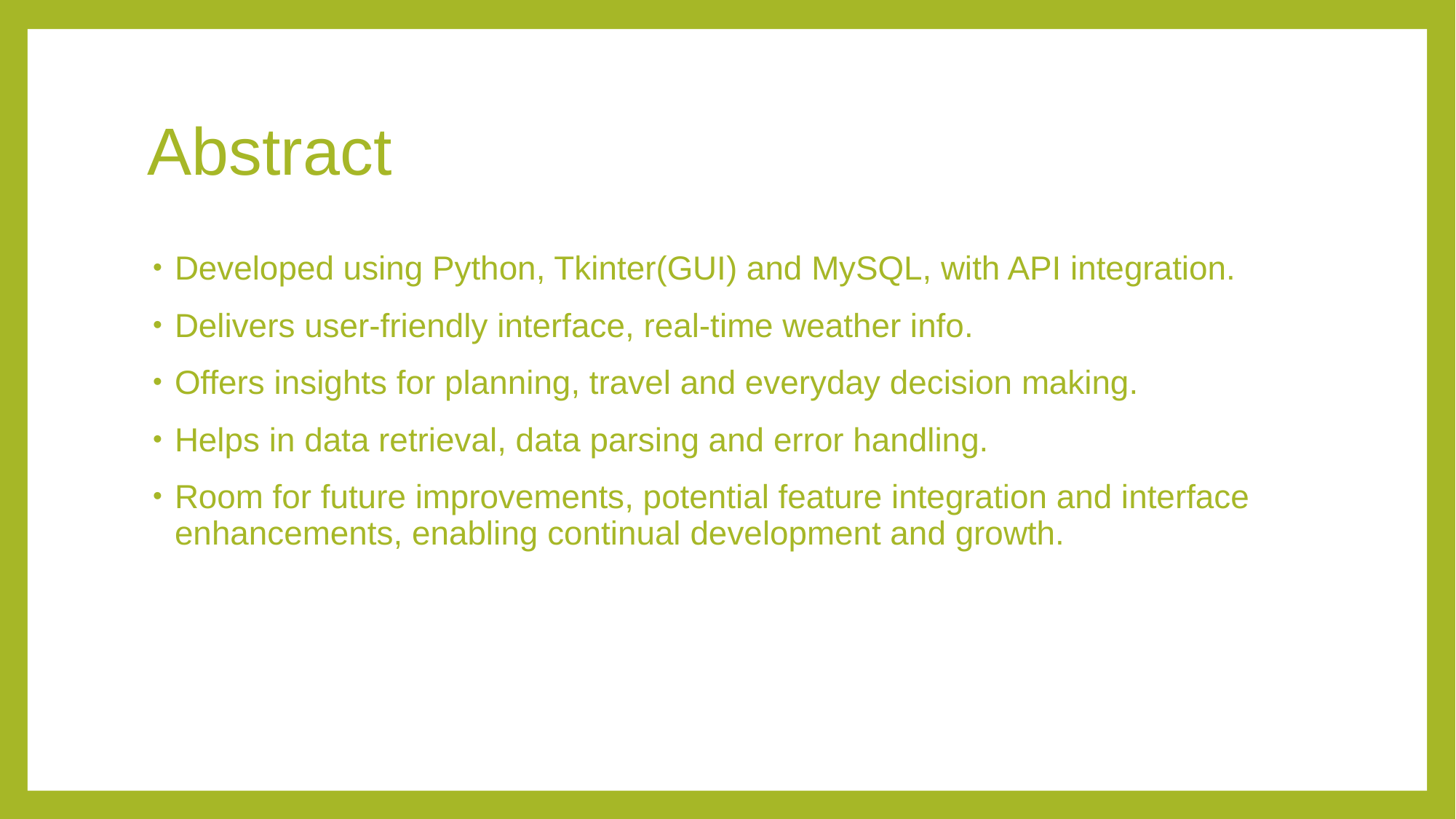

# Abstract
Developed using Python, Tkinter(GUI) and MySQL, with API integration.
Delivers user-friendly interface, real-time weather info.
Offers insights for planning, travel and everyday decision making.
Helps in data retrieval, data parsing and error handling.
Room for future improvements, potential feature integration and interface enhancements, enabling continual development and growth.